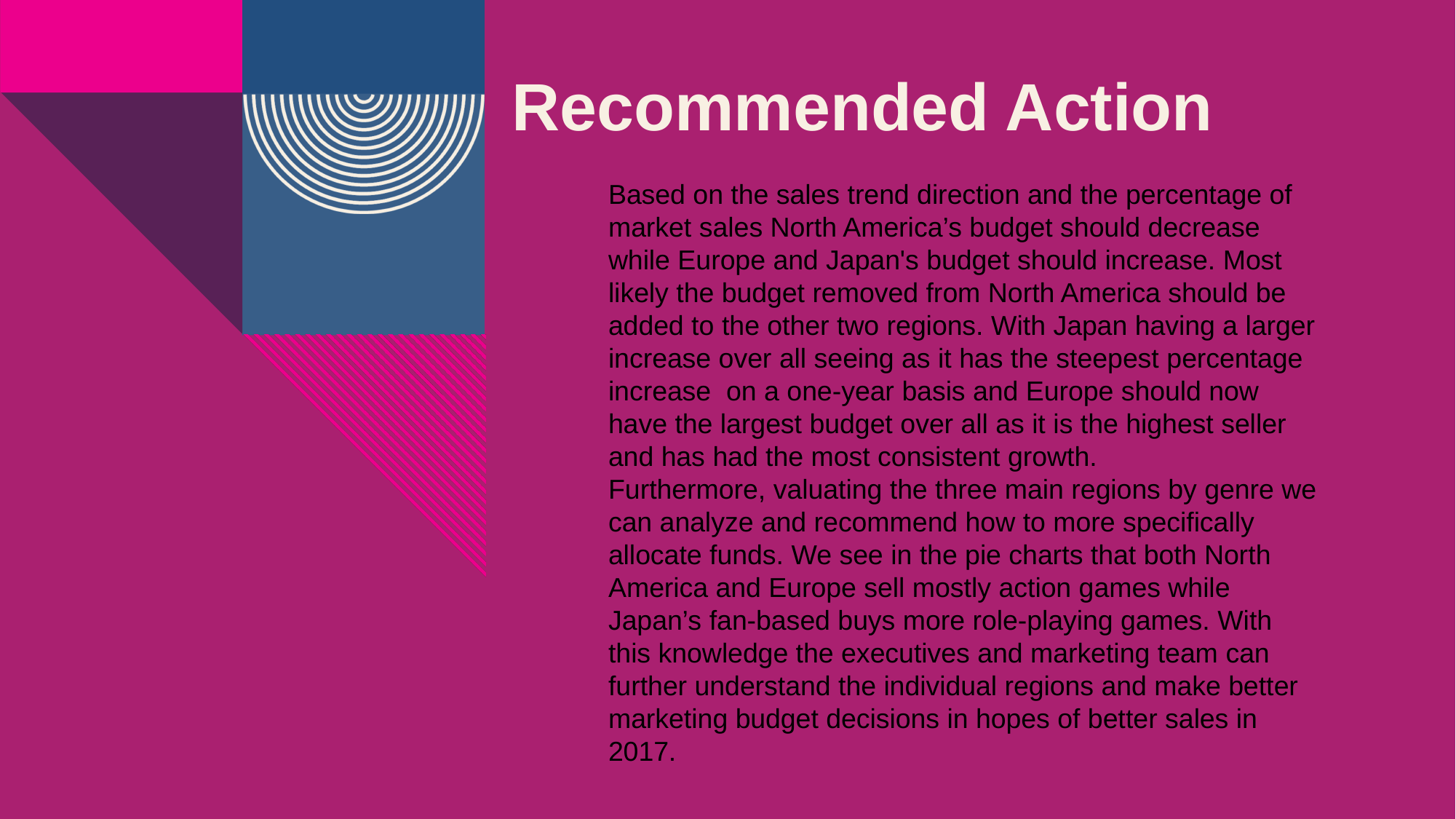

Recommended Action
Based on the sales trend direction and the percentage of market sales North America’s budget should decrease while Europe and Japan's budget should increase. Most likely the budget removed from North America should be added to the other two regions. With Japan having a larger increase over all seeing as it has the steepest percentage increase  on a one-year basis and Europe should now have the largest budget over all as it is the highest seller and has had the most consistent growth.
Furthermore, valuating the three main regions by genre we can analyze and recommend how to more specifically allocate funds. We see in the pie charts that both North America and Europe sell mostly action games while Japan’s fan-based buys more role-playing games. With this knowledge the executives and marketing team can further understand the individual regions and make better marketing budget decisions in hopes of better sales in 2017.